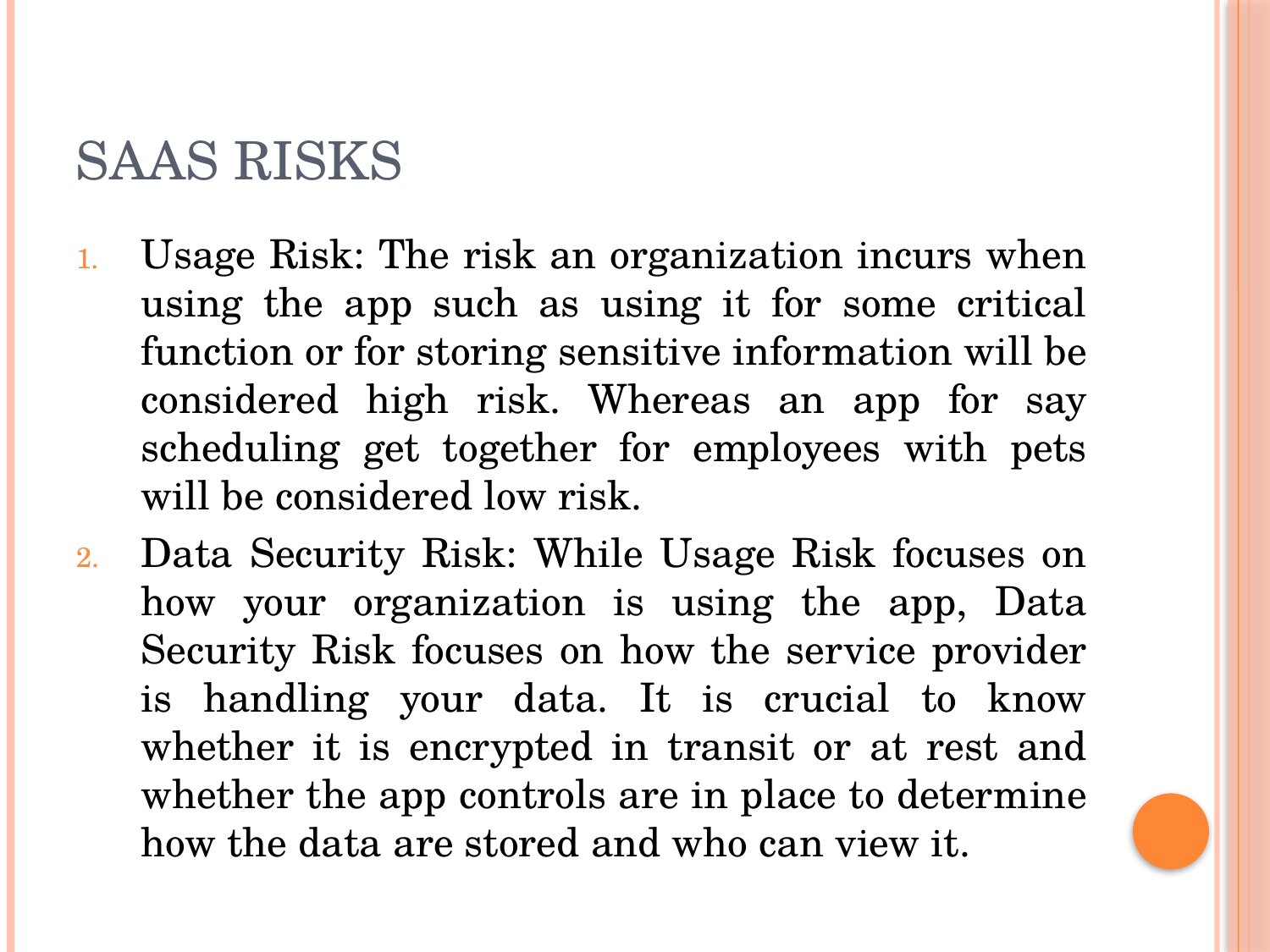

# SaaS Risks
Usage Risk: The risk an organization incurs when using the app such as using it for some critical function or for storing sensitive information will be considered high risk. Whereas an app for say scheduling get together for employees with pets will be considered low risk.
Data Security Risk: While Usage Risk focuses on how your organization is using the app, Data Security Risk focuses on how the service provider is handling your data. It is crucial to know whether it is encrypted in transit or at rest and whether the app controls are in place to determine how the data are stored and who can view it.